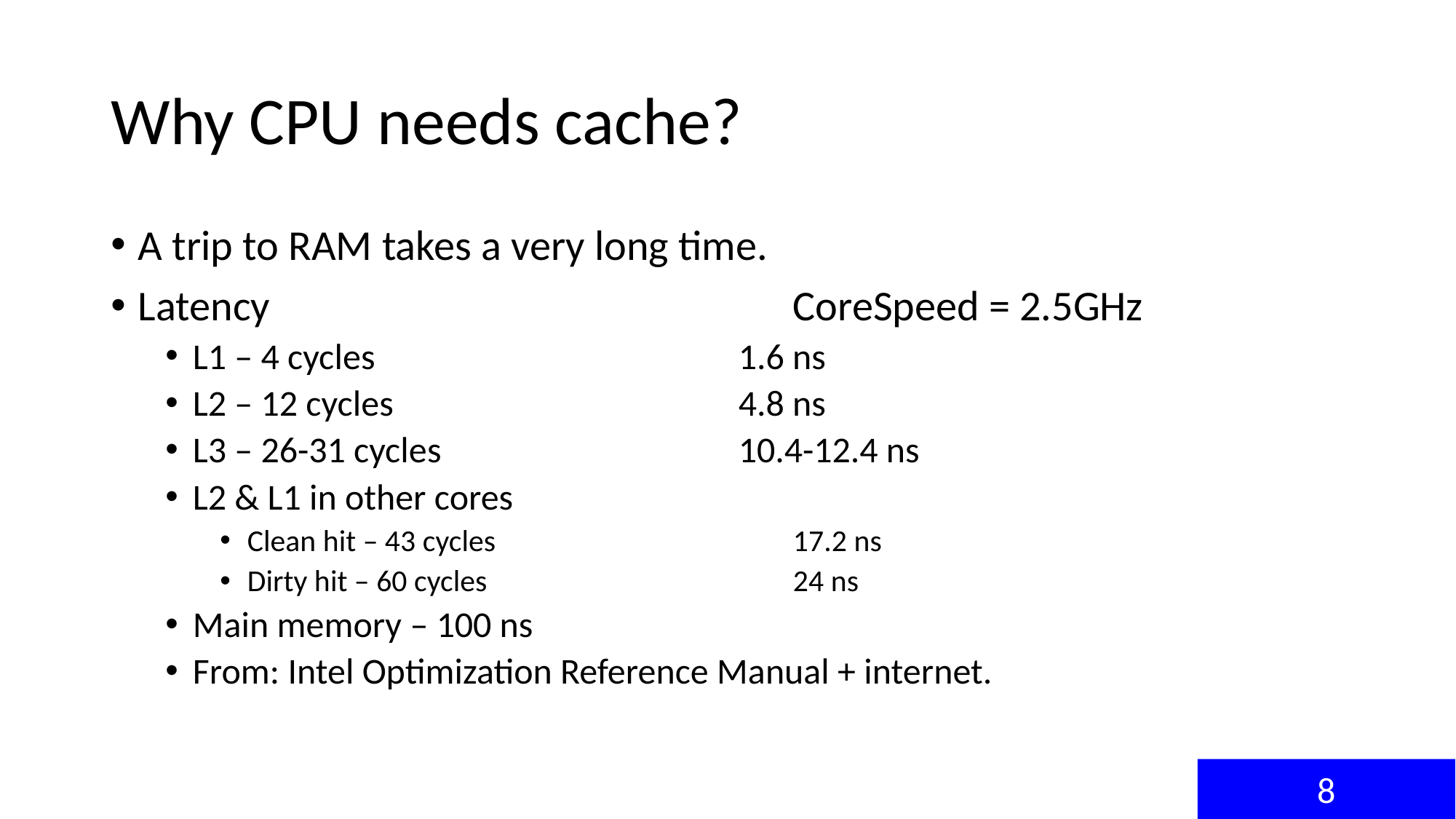

# Why CPU needs cache?
A trip to RAM takes a very long time.
Latency					CoreSpeed = 2.5GHz
L1 – 4 cycles				1.6 ns
L2 – 12 cycles				4.8 ns
L3 – 26-31 cycles			10.4-12.4 ns
L2 & L1 in other cores
Clean hit – 43 cycles			17.2 ns
Dirty hit – 60 cycles			24 ns
Main memory – 100 ns
From: Intel Optimization Reference Manual + internet.

8